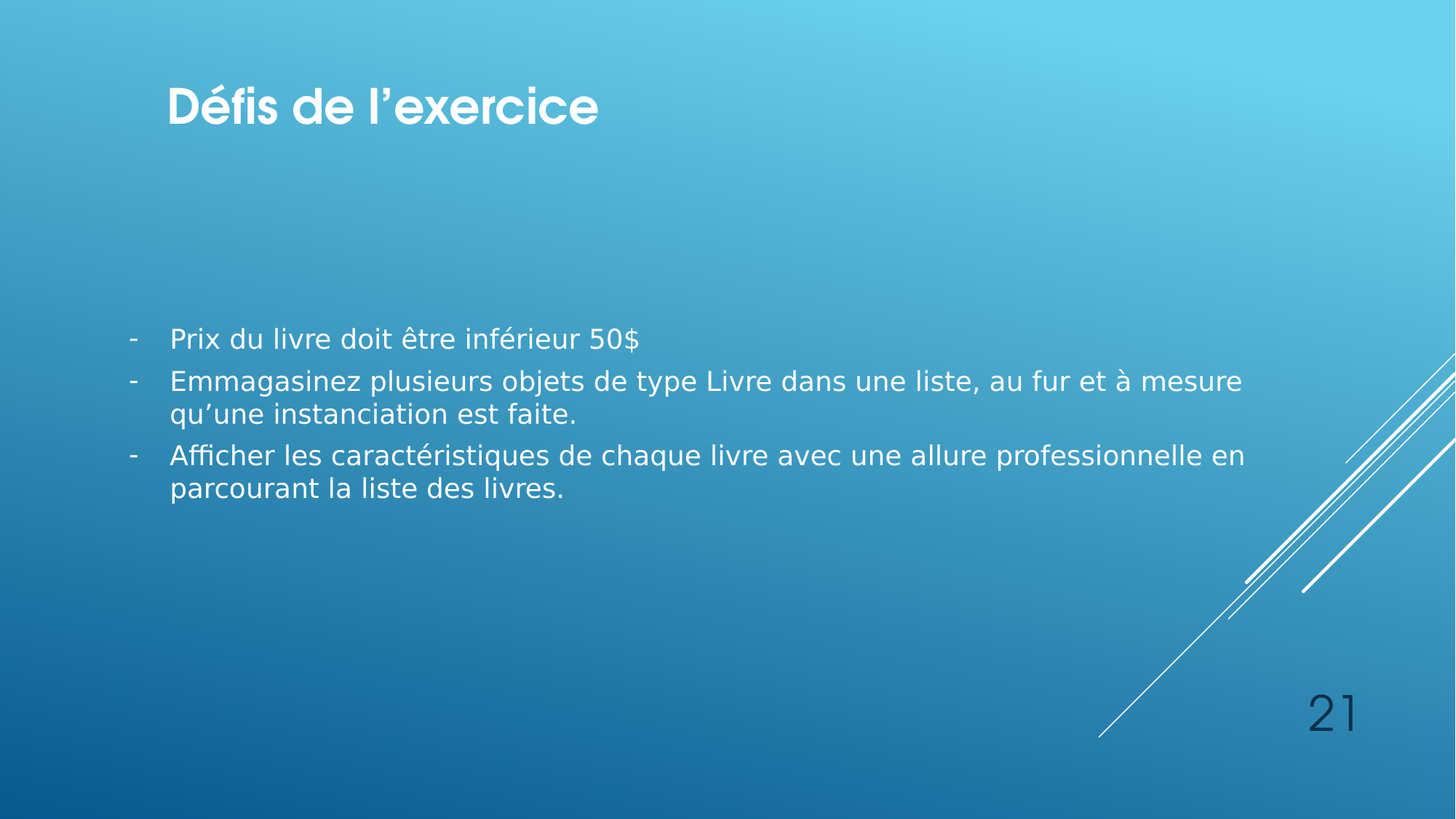

Défis de l’exercice
Prix du livre doit être inférieur 50$
Emmagasinez plusieurs objets de type Livre dans une liste, au fur et à mesure qu’une instanciation est faite.
Afficher les caractéristiques de chaque livre avec une allure professionnelle en parcourant la liste des livres.
21